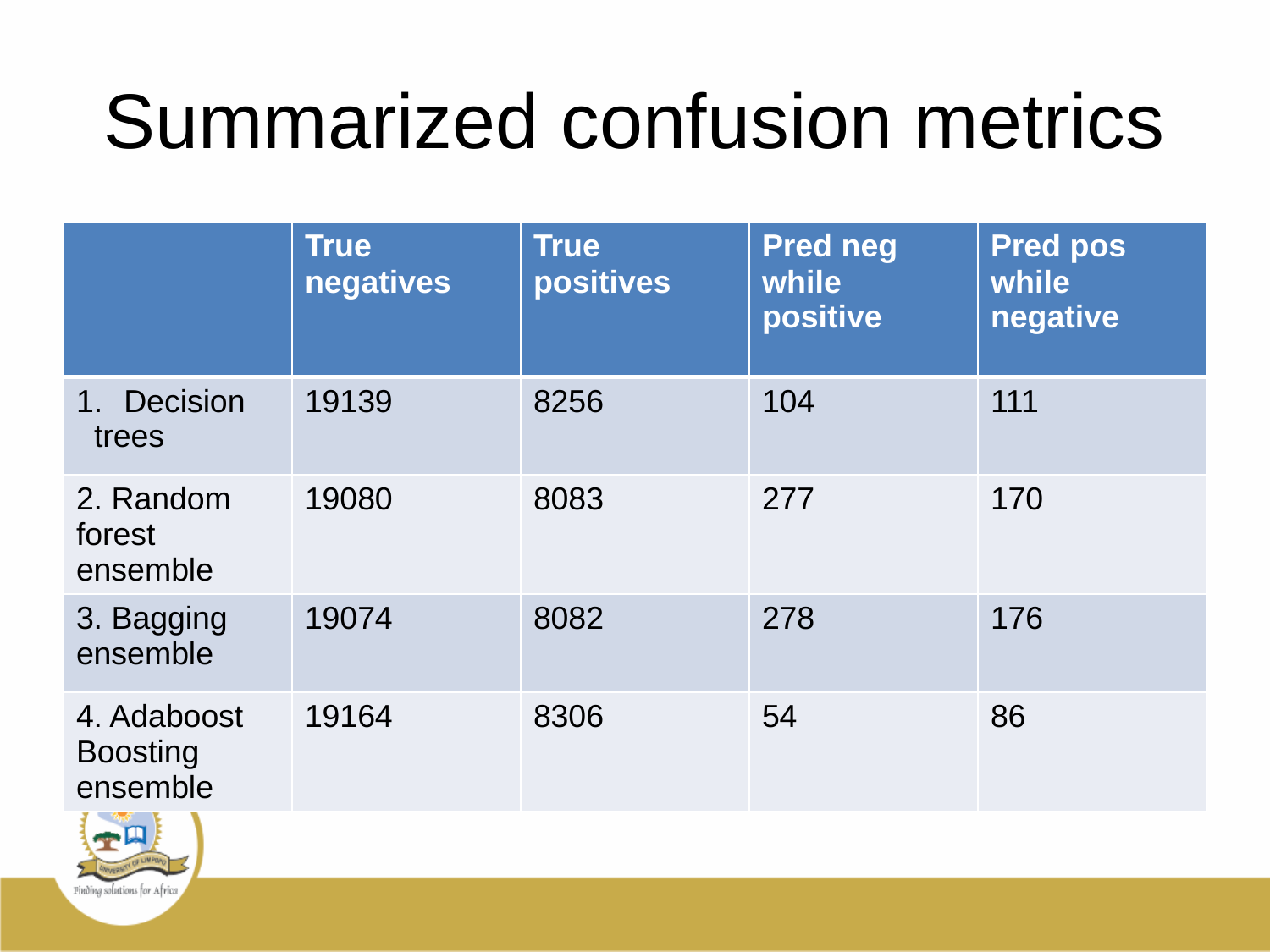

# Summarized confusion metrics
|  | True negatives | True positives | Pred neg while positive | Pred pos while negative |
| --- | --- | --- | --- | --- |
| Decision trees | 19139 | 8256 | 104 | 111 |
| 2. Random forest ensemble | 19080 | 8083 | 277 | 170 |
| 3. Bagging ensemble | 19074 | 8082 | 278 | 176 |
| 4. Adaboost Boosting ensemble | 19164 | 8306 | 54 | 86 |